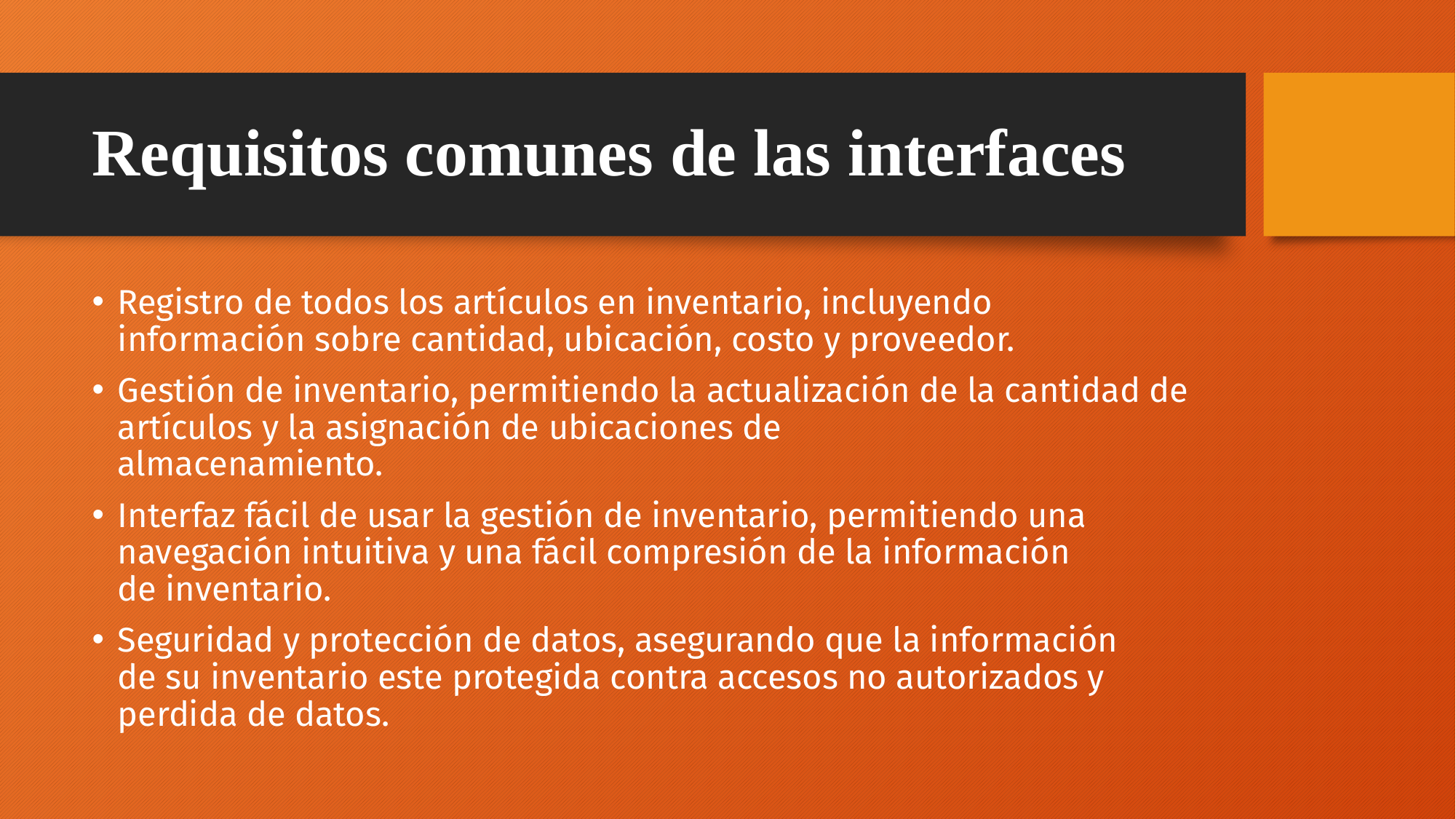

# Requisitos comunes de las interfaces
Registro de todos los artículos en inventario, incluyendo 	 información sobre cantidad, ubicación, costo y proveedor.
Gestión de inventario, permitiendo la actualización de la cantidad de artículos y la asignación de ubicaciones de
almacenamiento.
Interfaz fácil de usar la gestión de inventario, permitiendo una
navegación intuitiva y una fácil compresión de la información
de inventario.
Seguridad y protección de datos, asegurando que la información
de su inventario este protegida contra accesos no autorizados y
perdida de datos.